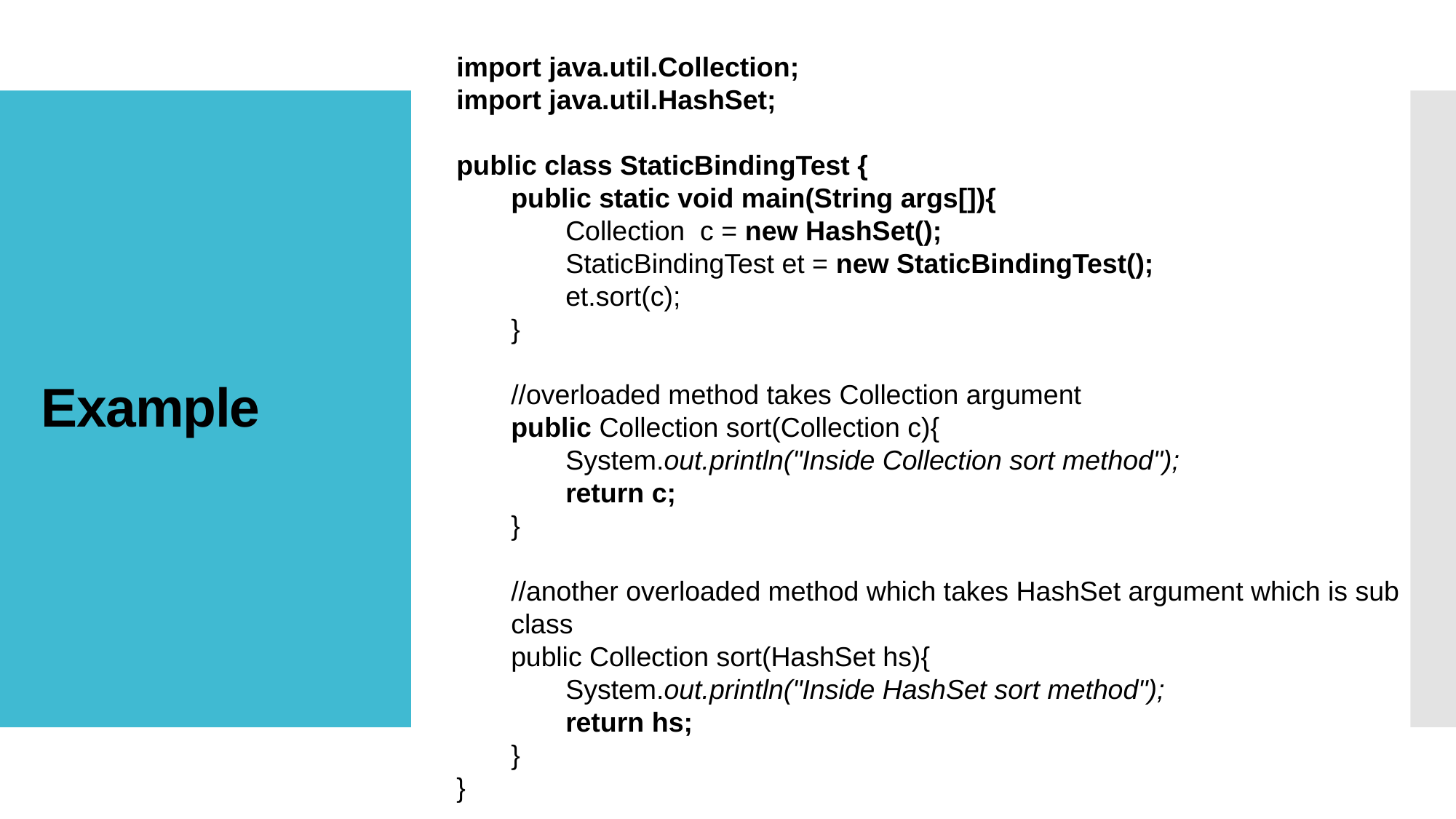

import java.util.Collection;
import java.util.HashSet;

public class StaticBindingTest {
public static void main(String args[]){
Collection  c = new HashSet();
StaticBindingTest et = new StaticBindingTest();
et.sort(c);
}

//overloaded method takes Collection argument
public Collection sort(Collection c){
System.out.println("Inside Collection sort method");
return c;
}

//another overloaded method which takes HashSet argument which is sub class
public Collection sort(HashSet hs){
System.out.println("Inside HashSet sort method");
return hs;
}
}

# Example